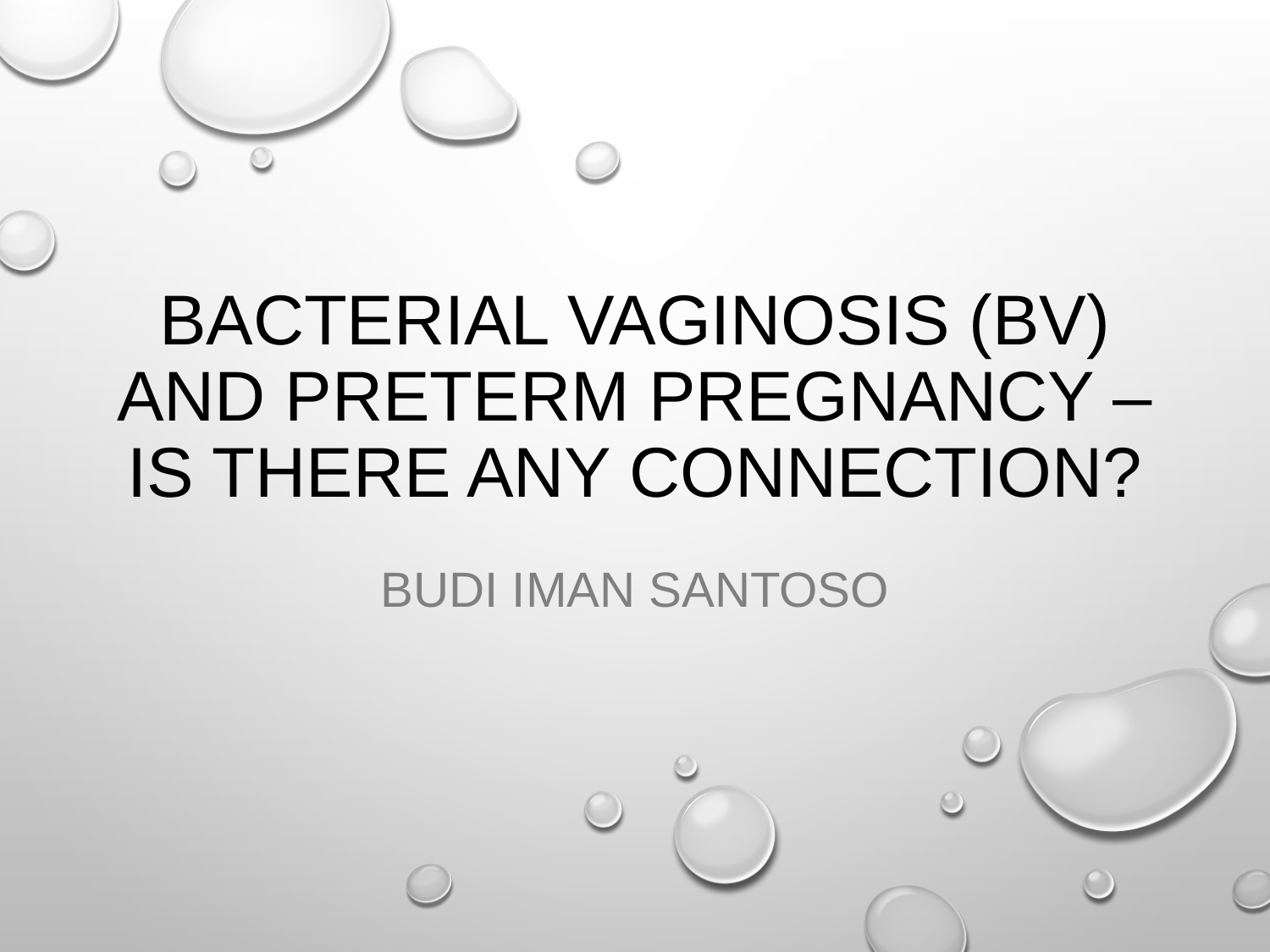

# bacterial vaginosis (BV) and preterm pregnancy – is there any connection?
Budi Iman Santoso